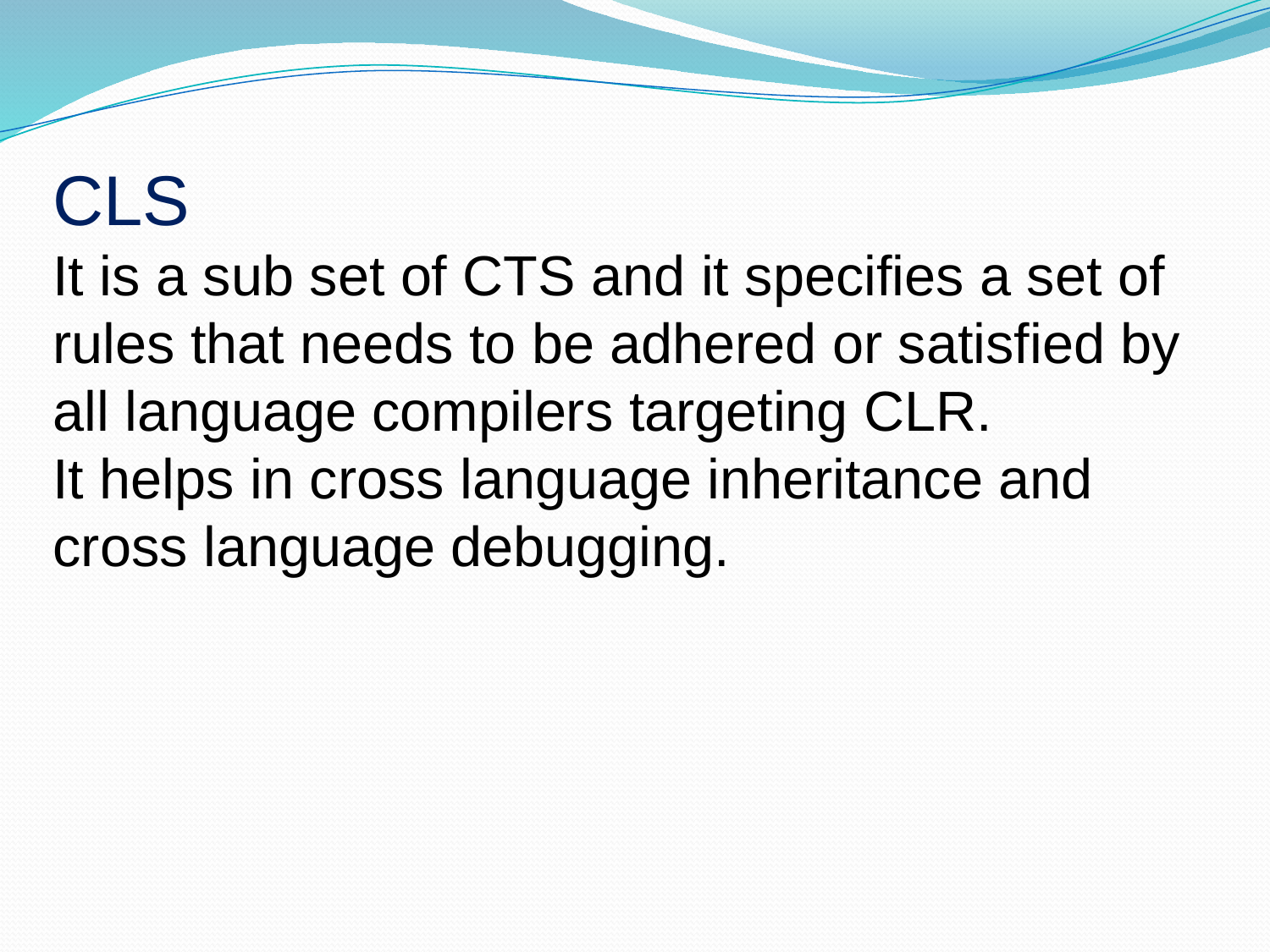

# CLS It is a sub set of CTS and it specifies a set of rules that needs to be adhered or satisfied by all language compilers targeting CLR. It helps in cross language inheritance and cross language debugging.